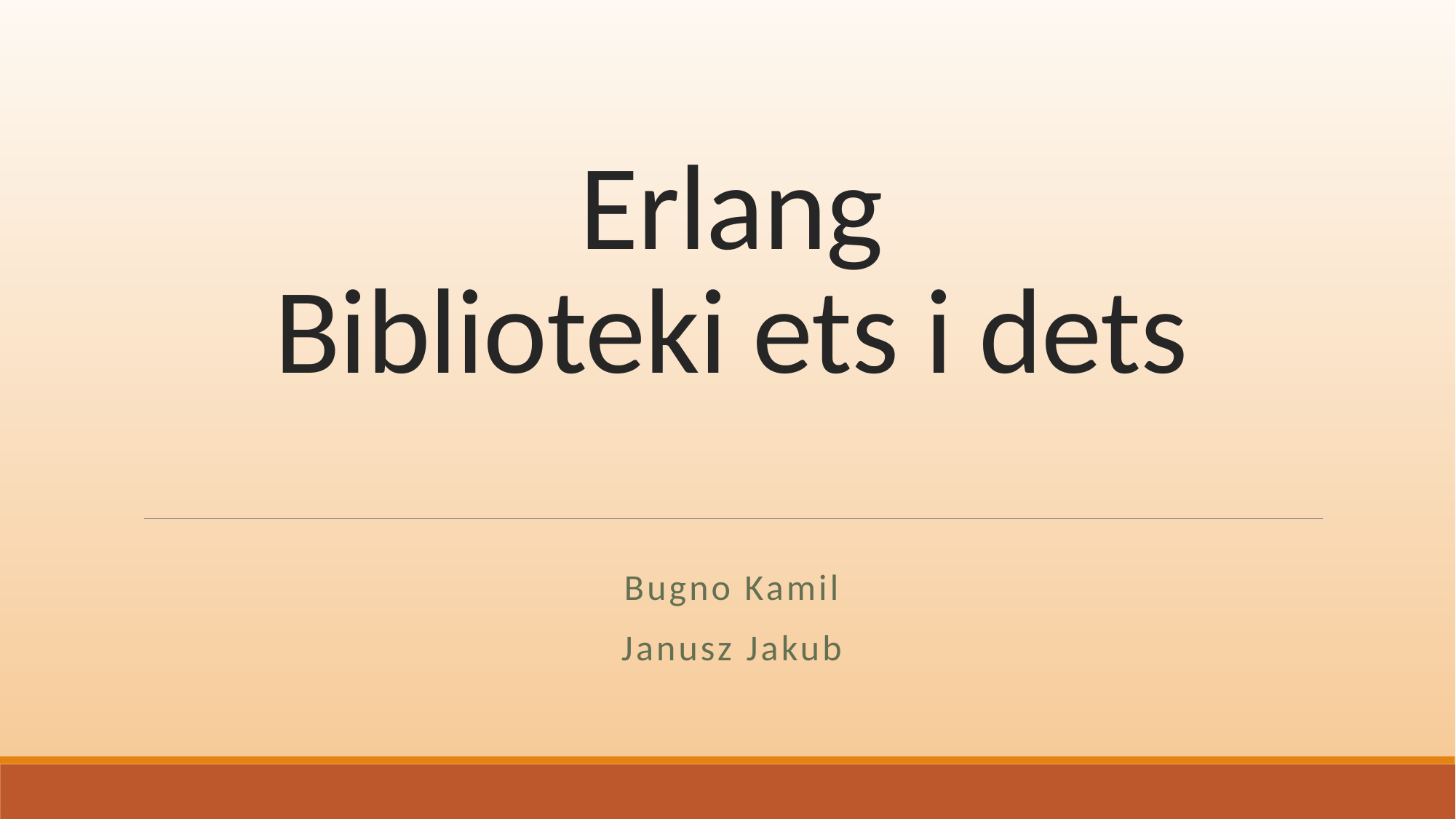

# Erlang Biblioteki ets i dets
Bugno Kamil
Janusz Jakub